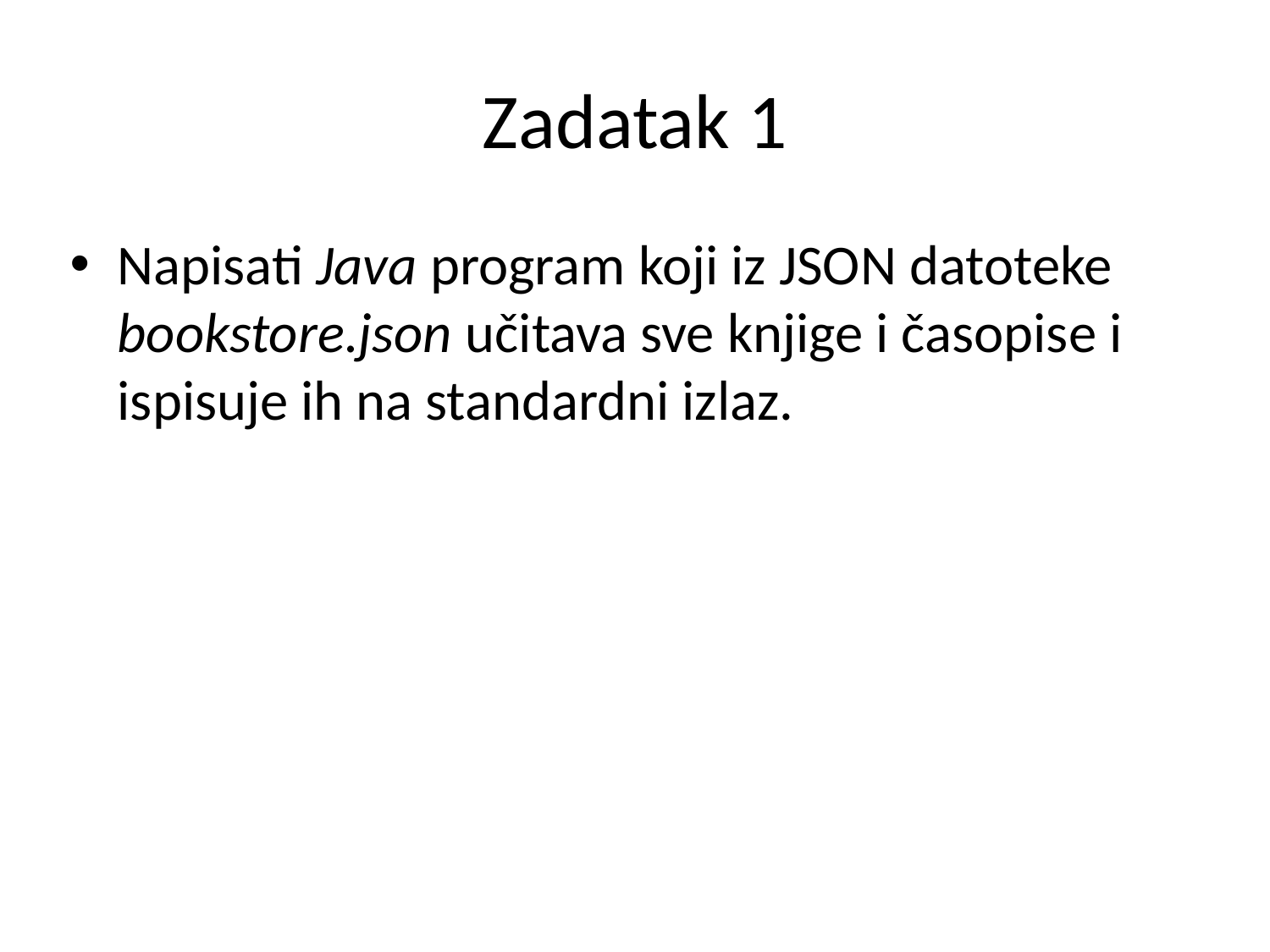

# Zadatak 1
Napisati Java program koji iz JSON datoteke bookstore.json učitava sve knjige i časopise i ispisuje ih na standardni izlaz.